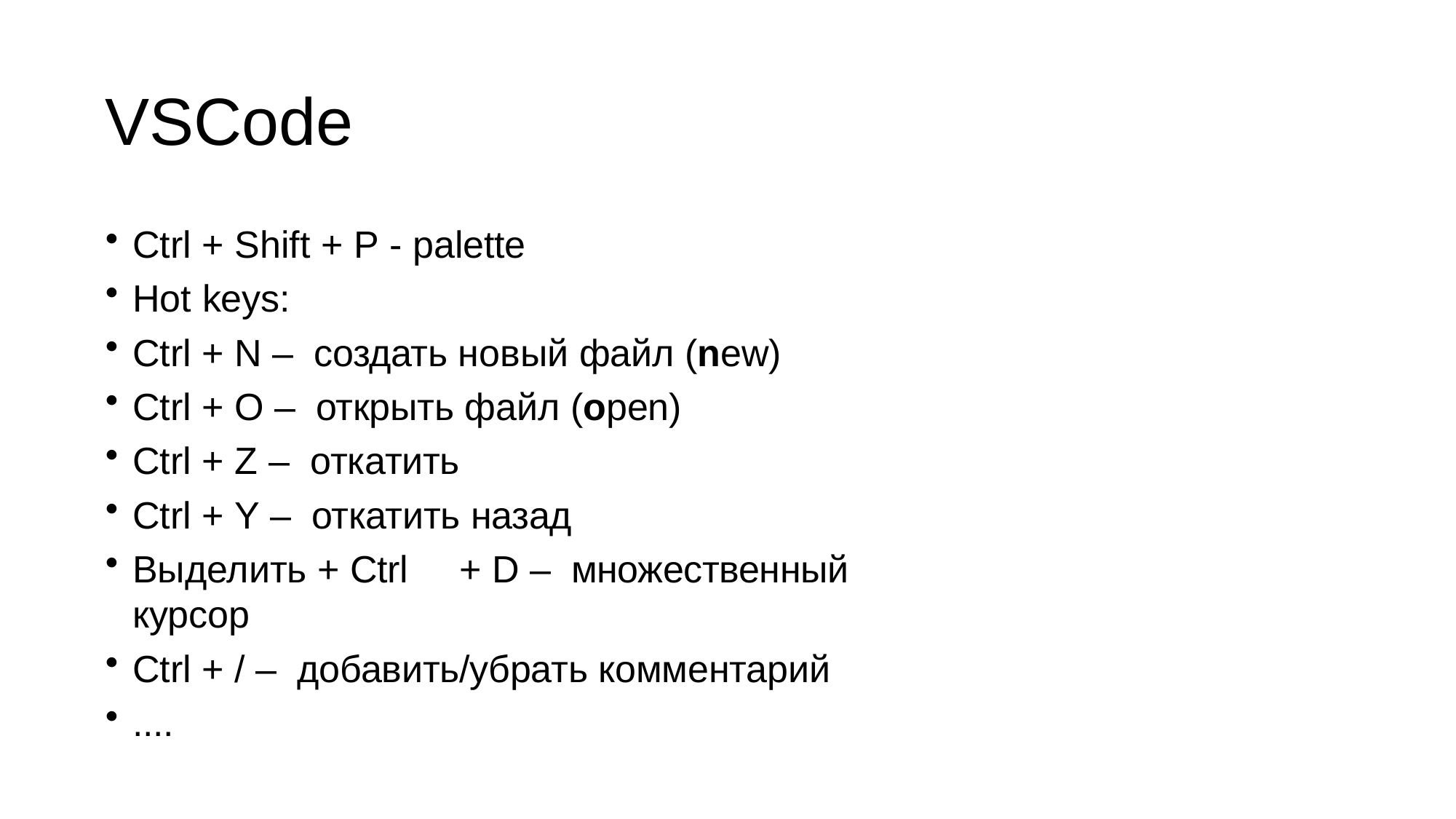

# VSCode
Ctrl + Shift + P - palette
Hot keys:
Ctrl + N – создать новый файл (new)
Ctrl + O – открыть файл (open)
Ctrl + Z – откатить
Ctrl + Y – откатить назад
Выделить + Ctrl	+ D – множественный курсор
Ctrl + / – добавить/убрать комментарий
....